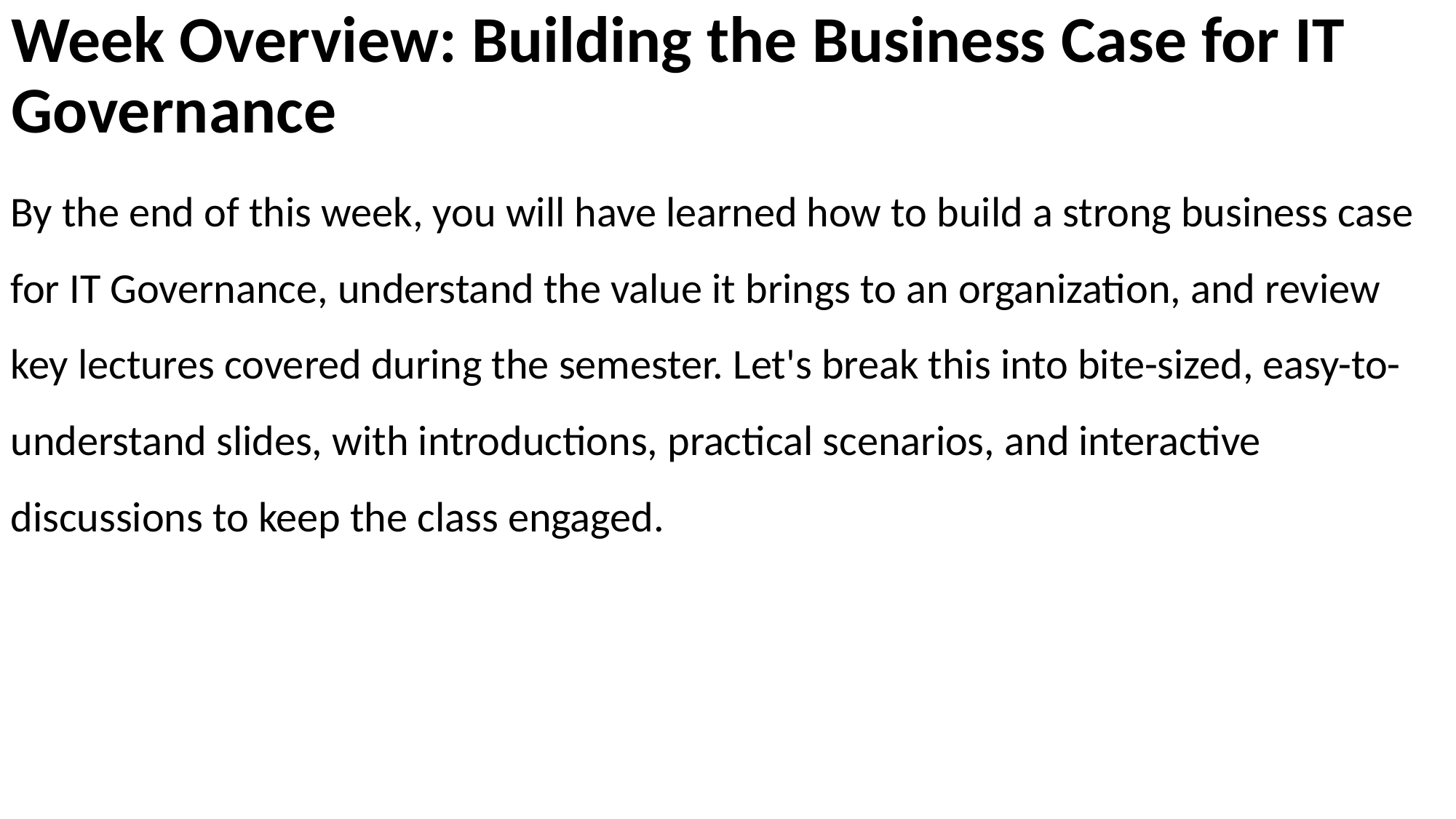

# Week Overview: Building the Business Case for IT Governance
By the end of this week, you will have learned how to build a strong business case for IT Governance, understand the value it brings to an organization, and review key lectures covered during the semester. Let's break this into bite-sized, easy-to-understand slides, with introductions, practical scenarios, and interactive discussions to keep the class engaged.